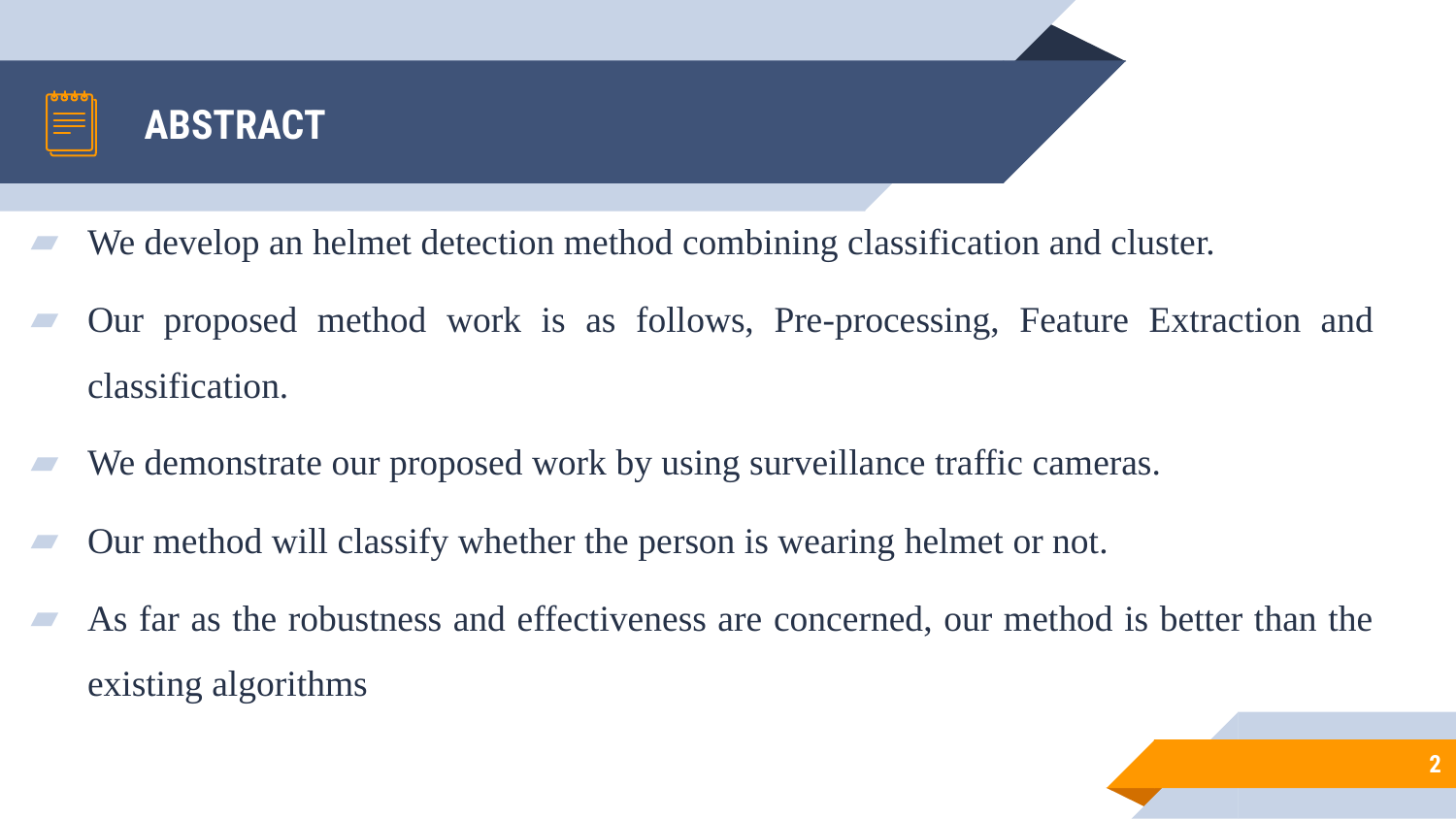

# ABSTRACT

We develop an helmet detection method combining classification and cluster.
Our proposed method work is as follows, Pre-processing, Feature Extraction and classification.
We demonstrate our proposed work by using surveillance traffic cameras.
Our method will classify whether the person is wearing helmet or not.
As far as the robustness and effectiveness are concerned, our method is better than the existing algorithms
2